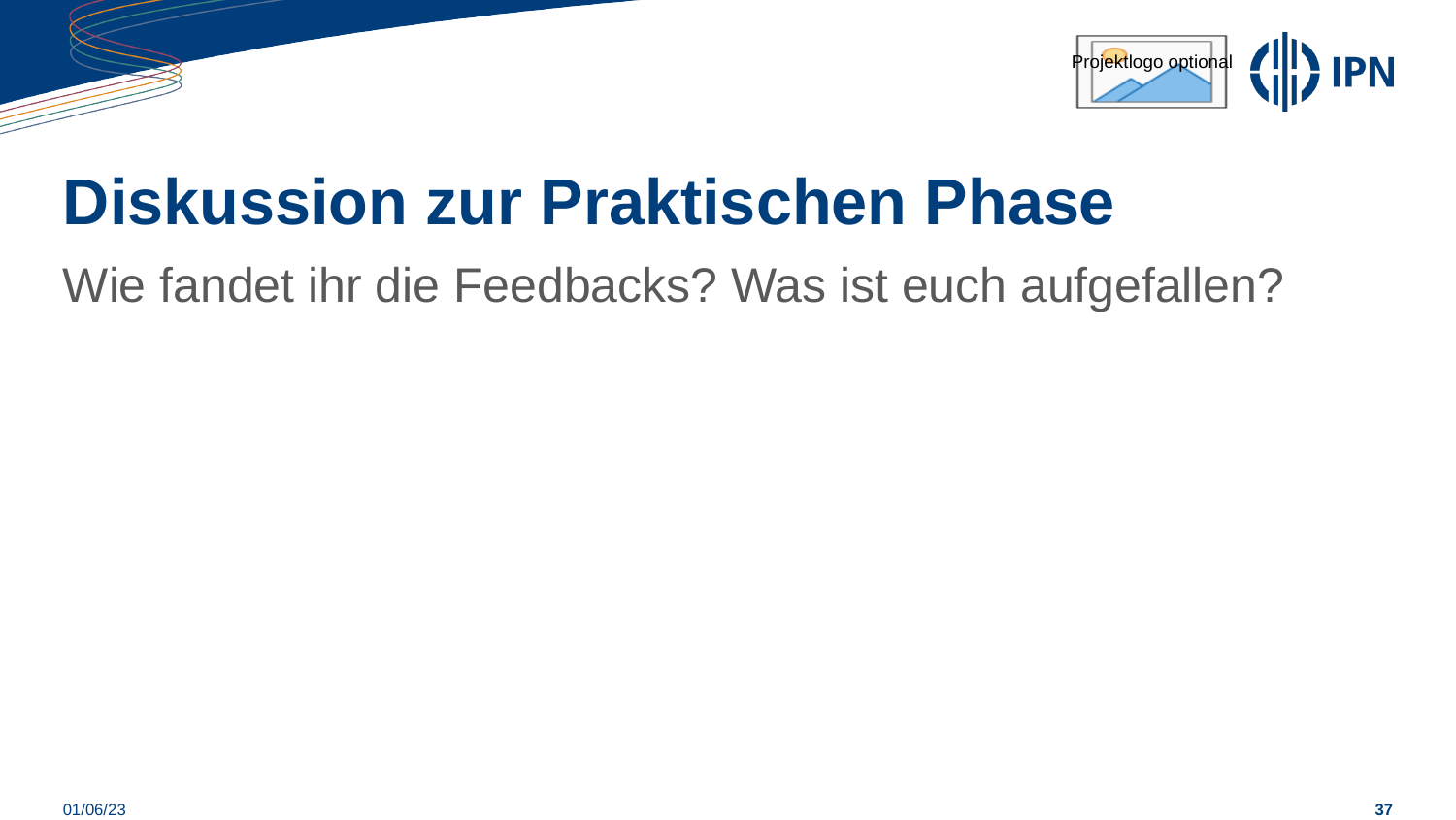

# Diskussion zur Praktischen Phase
Wie fandet ihr die Feedbacks? Was ist euch aufgefallen?
01/06/23

37